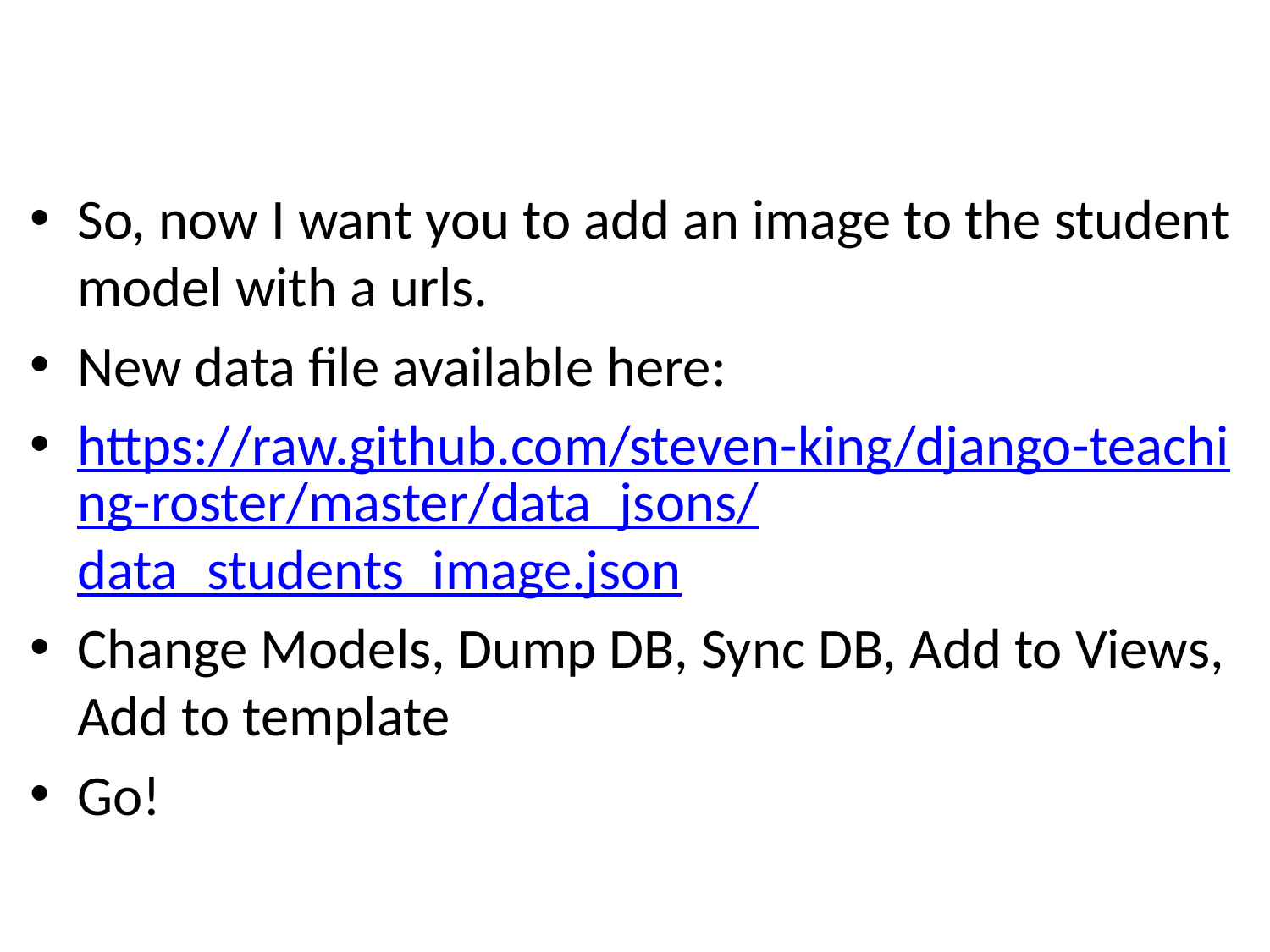

# Finally!
So, now I want you to add an image to the student model with a urls.
New data file available here:
https://raw.github.com/steven-king/django-teaching-roster/master/data_jsons/data_students_image.json
Change Models, Dump DB, Sync DB, Add to Views, Add to template
Go!